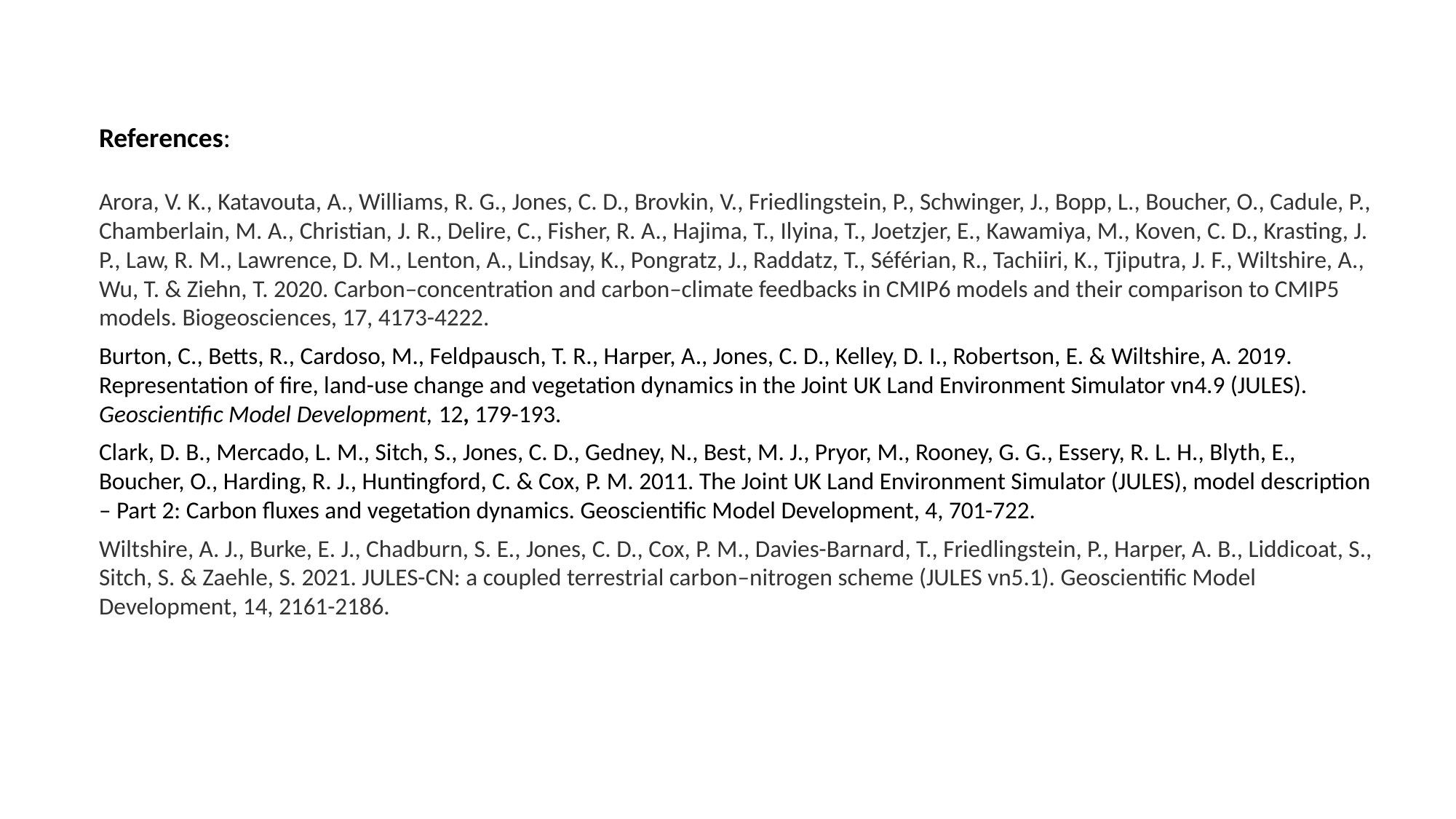

References:

Arora, V. K., Katavouta, A., Williams, R. G., Jones, C. D., Brovkin, V., Friedlingstein, P., Schwinger, J., Bopp, L., Boucher, O., Cadule, P., Chamberlain, M. A., Christian, J. R., Delire, C., Fisher, R. A., Hajima, T., Ilyina, T., Joetzjer, E., Kawamiya, M., Koven, C. D., Krasting, J. P., Law, R. M., Lawrence, D. M., Lenton, A., Lindsay, K., Pongratz, J., Raddatz, T., Séférian, R., Tachiiri, K., Tjiputra, J. F., Wiltshire, A., Wu, T. & Ziehn, T. 2020. Carbon–concentration and carbon–climate feedbacks in CMIP6 models and their comparison to CMIP5 models. Biogeosciences, 17, 4173-4222.
Burton, C., Betts, R., Cardoso, M., Feldpausch, T. R., Harper, A., Jones, C. D., Kelley, D. I., Robertson, E. & Wiltshire, A. 2019. Representation of fire, land-use change and vegetation dynamics in the Joint UK Land Environment Simulator vn4.9 (JULES). Geoscientific Model Development, 12, 179-193.
Clark, D. B., Mercado, L. M., Sitch, S., Jones, C. D., Gedney, N., Best, M. J., Pryor, M., Rooney, G. G., Essery, R. L. H., Blyth, E., Boucher, O., Harding, R. J., Huntingford, C. & Cox, P. M. 2011. The Joint UK Land Environment Simulator (JULES), model description – Part 2: Carbon fluxes and vegetation dynamics. Geoscientific Model Development, 4, 701-722.
Wiltshire, A. J., Burke, E. J., Chadburn, S. E., Jones, C. D., Cox, P. M., Davies-Barnard, T., Friedlingstein, P., Harper, A. B., Liddicoat, S., Sitch, S. & Zaehle, S. 2021. JULES-CN: a coupled terrestrial carbon–nitrogen scheme (JULES vn5.1). Geoscientific Model Development, 14, 2161-2186.